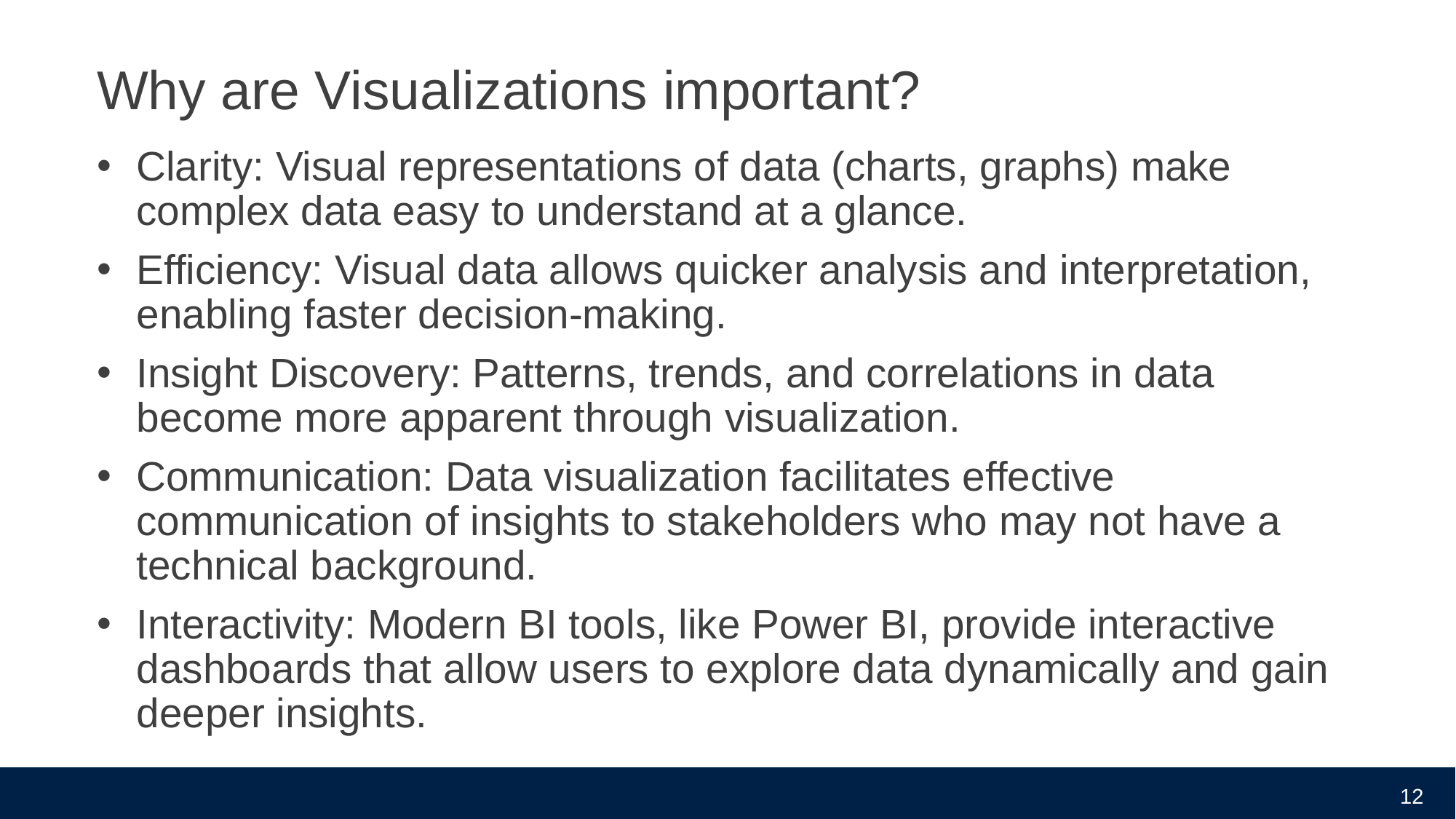

# Why are Visualizations important?
Clarity: Visual representations of data (charts, graphs) make complex data easy to understand at a glance.
Efficiency: Visual data allows quicker analysis and interpretation, enabling faster decision-making.
Insight Discovery: Patterns, trends, and correlations in data become more apparent through visualization.
Communication: Data visualization facilitates effective communication of insights to stakeholders who may not have a technical background.
Interactivity: Modern BI tools, like Power BI, provide interactive dashboards that allow users to explore data dynamically and gain deeper insights.